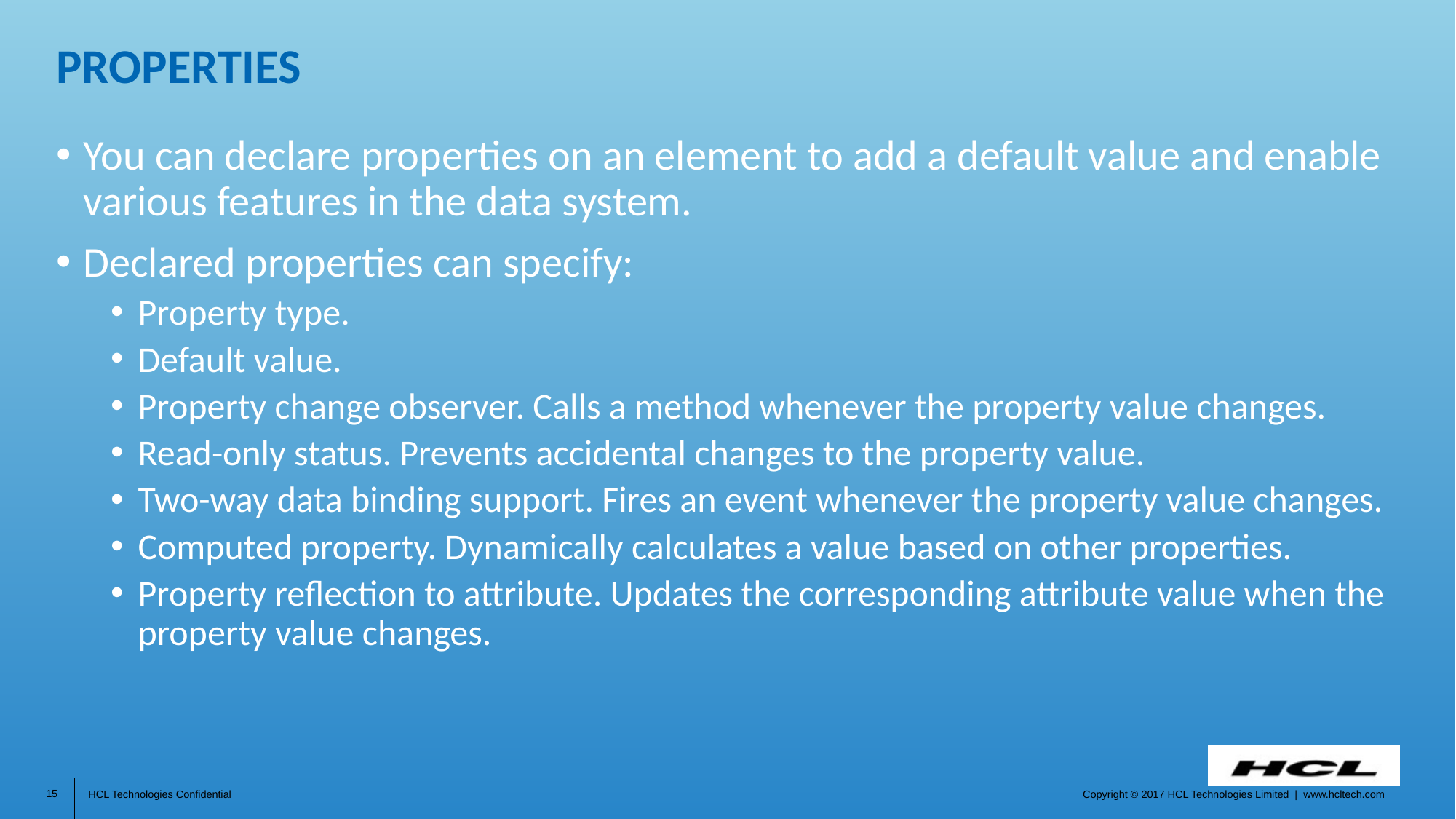

# Properties
You can declare properties on an element to add a default value and enable various features in the data system.
Declared properties can specify:
Property type.
Default value.
Property change observer. Calls a method whenever the property value changes.
Read-only status. Prevents accidental changes to the property value.
Two-way data binding support. Fires an event whenever the property value changes.
Computed property. Dynamically calculates a value based on other properties.
Property reflection to attribute. Updates the corresponding attribute value when the property value changes.